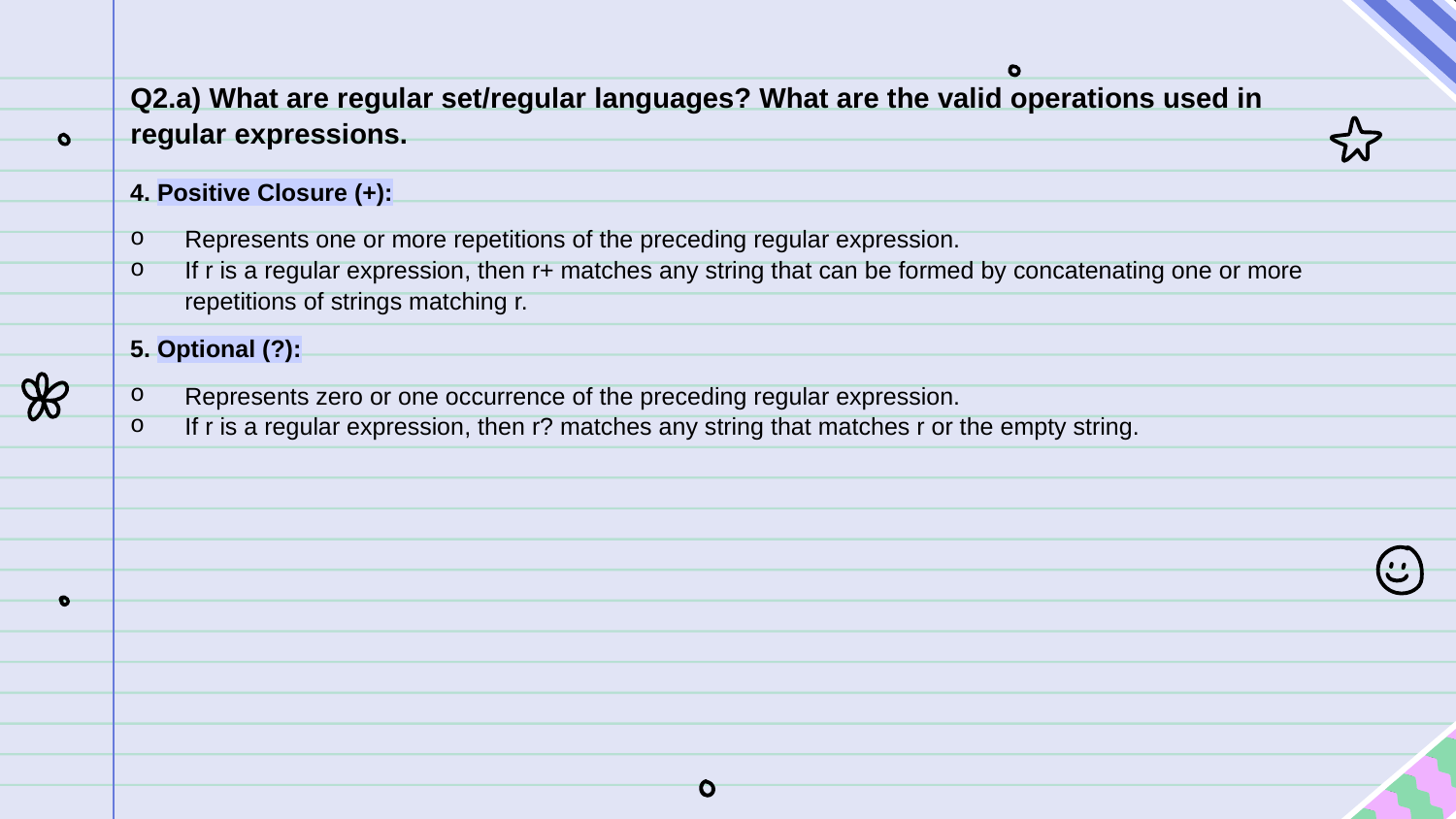

# Q2.a) What are regular set/regular languages? What are the valid operations used in regular expressions.
4. Positive Closure (+):
Represents one or more repetitions of the preceding regular expression.
If r is a regular expression, then r+ matches any string that can be formed by concatenating one or more repetitions of strings matching r.
5. Optional (?):
Represents zero or one occurrence of the preceding regular expression.
If r is a regular expression, then r? matches any string that matches r or the empty string.